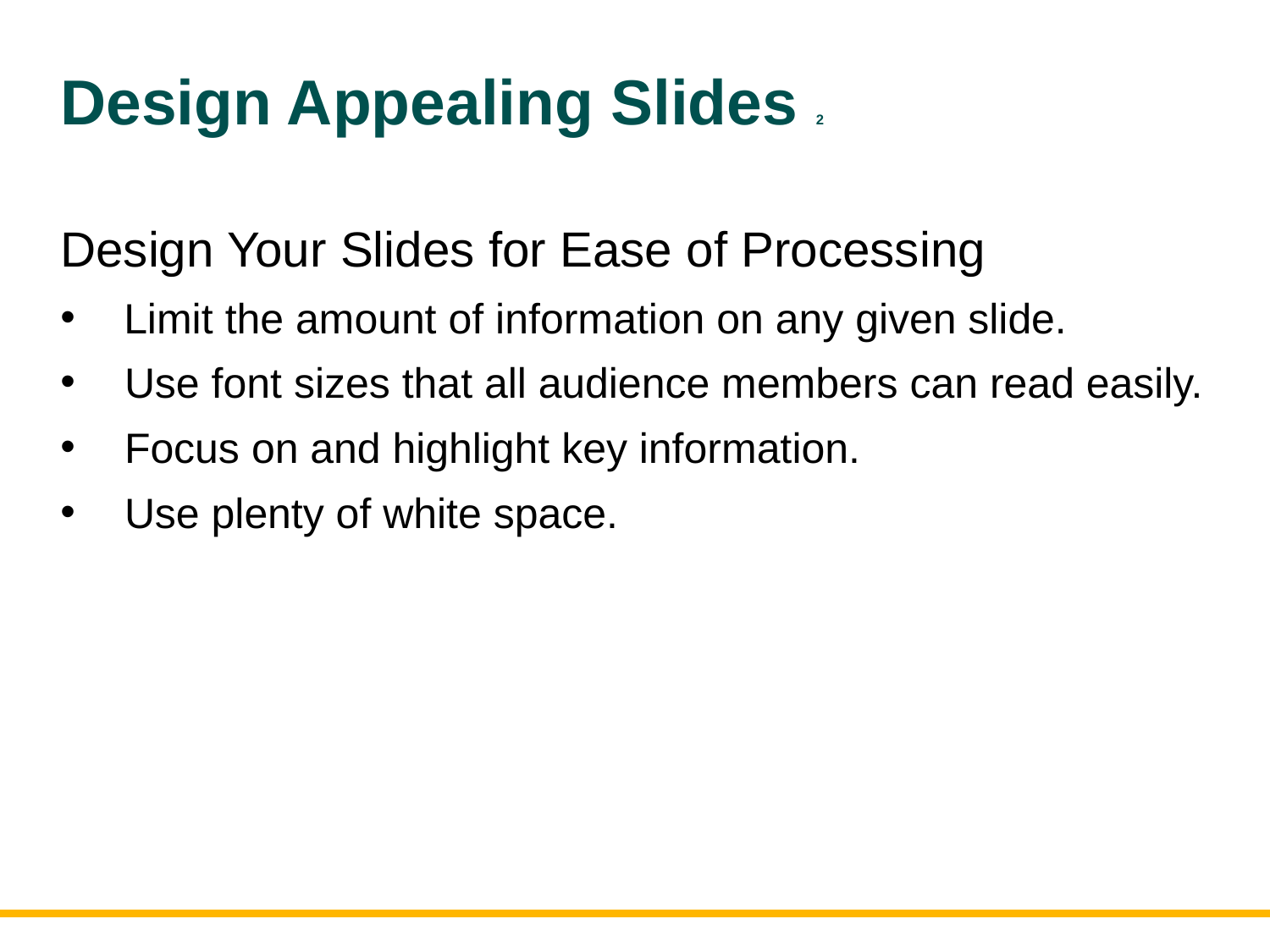

# Design Appealing Slides 2
Design Your Slides for Ease of Processing
Limit the amount of information on any given slide.
Use font sizes that all audience members can read easily.
Focus on and highlight key information.
Use plenty of white space.